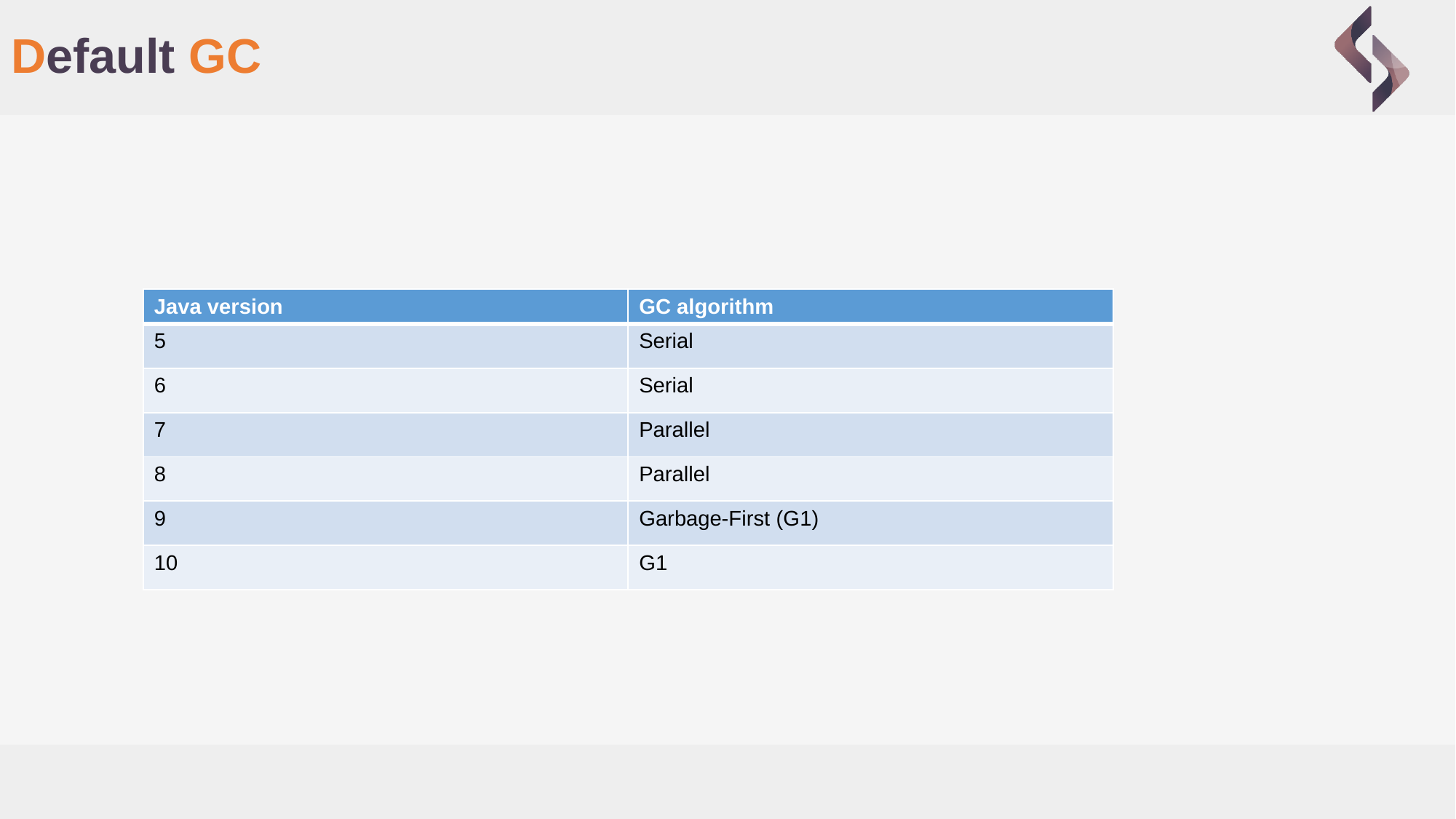

# Default GC
| Java version | GC algorithm |
| --- | --- |
| 5 | Serial |
| 6 | Serial |
| 7 | Parallel |
| 8 | Parallel |
| 9 | Garbage-First (G1) |
| 10 | G1 |